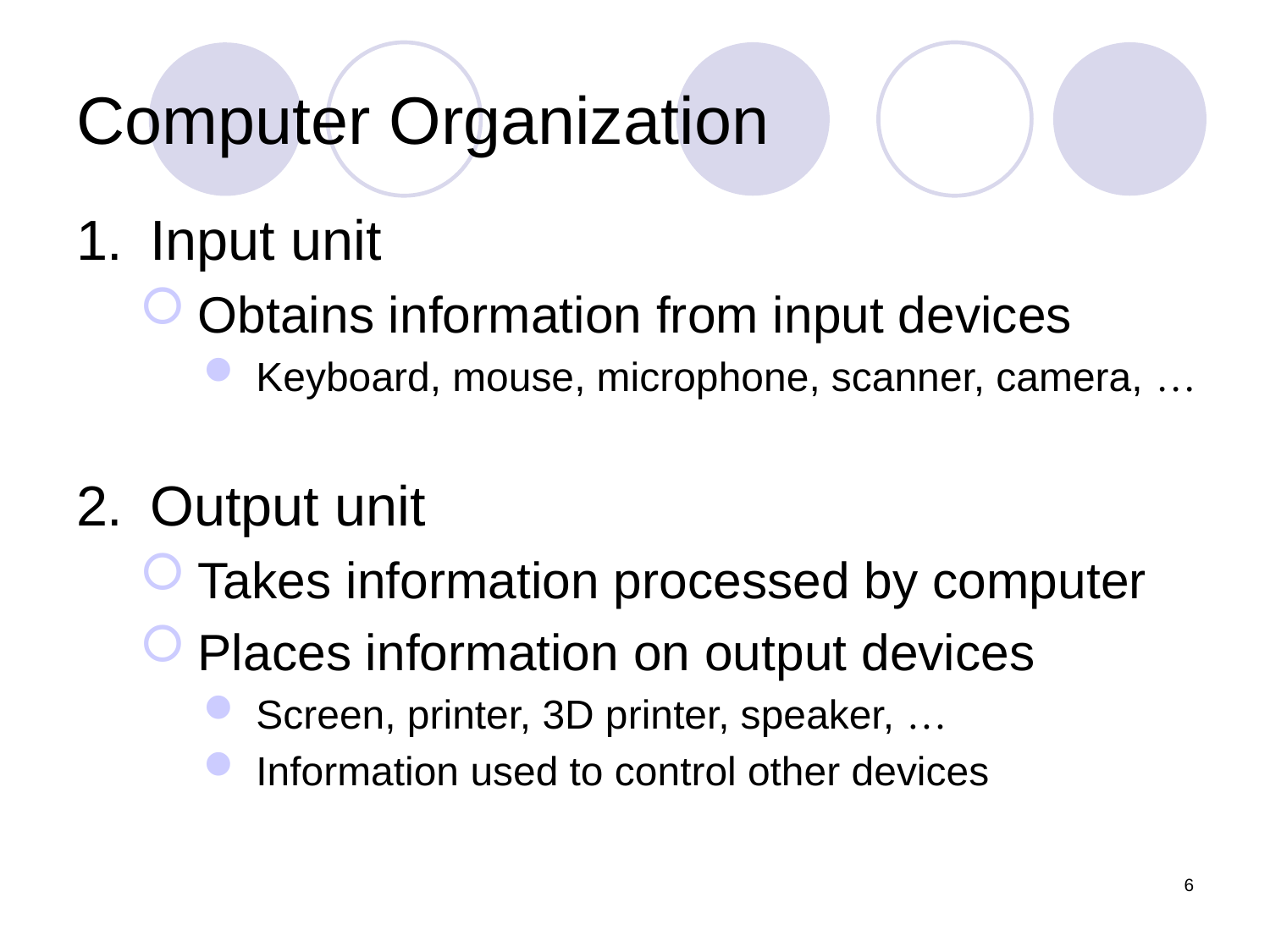

# Computer Organization
1.	Input unit
Obtains information from input devices
Keyboard, mouse, microphone, scanner, camera, …

2.	Output unit
Takes information processed by computer
Places information on output devices
Screen, printer, 3D printer, speaker, …
Information used to control other devices
6